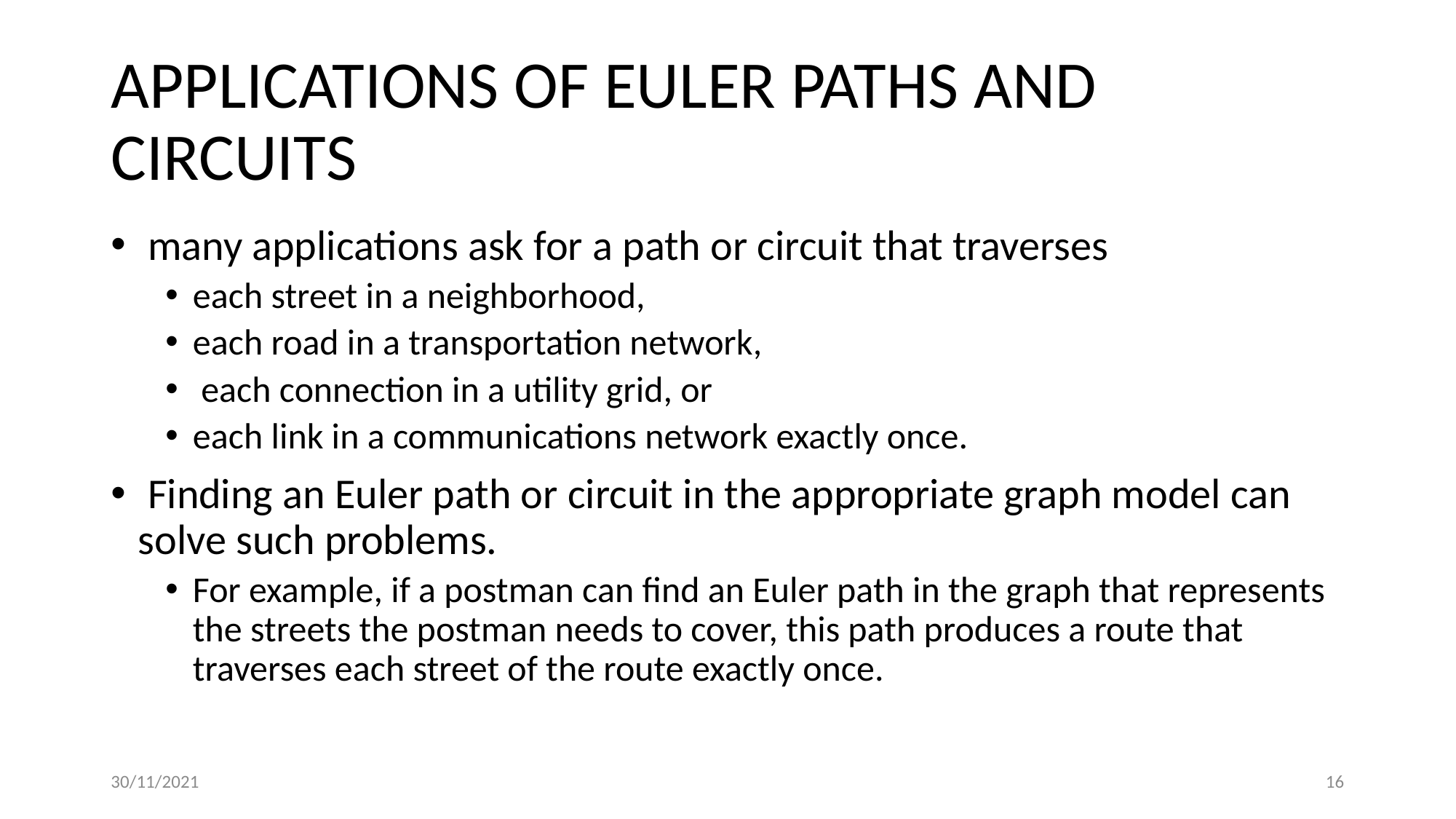

# APPLICATIONS OF EULER PATHS AND CIRCUITS
 many applications ask for a path or circuit that traverses
each street in a neighborhood,
each road in a transportation network,
 each connection in a utility grid, or
each link in a communications network exactly once.
 Finding an Euler path or circuit in the appropriate graph model can solve such problems.
For example, if a postman can find an Euler path in the graph that represents the streets the postman needs to cover, this path produces a route that traverses each street of the route exactly once.
30/11/2021
16